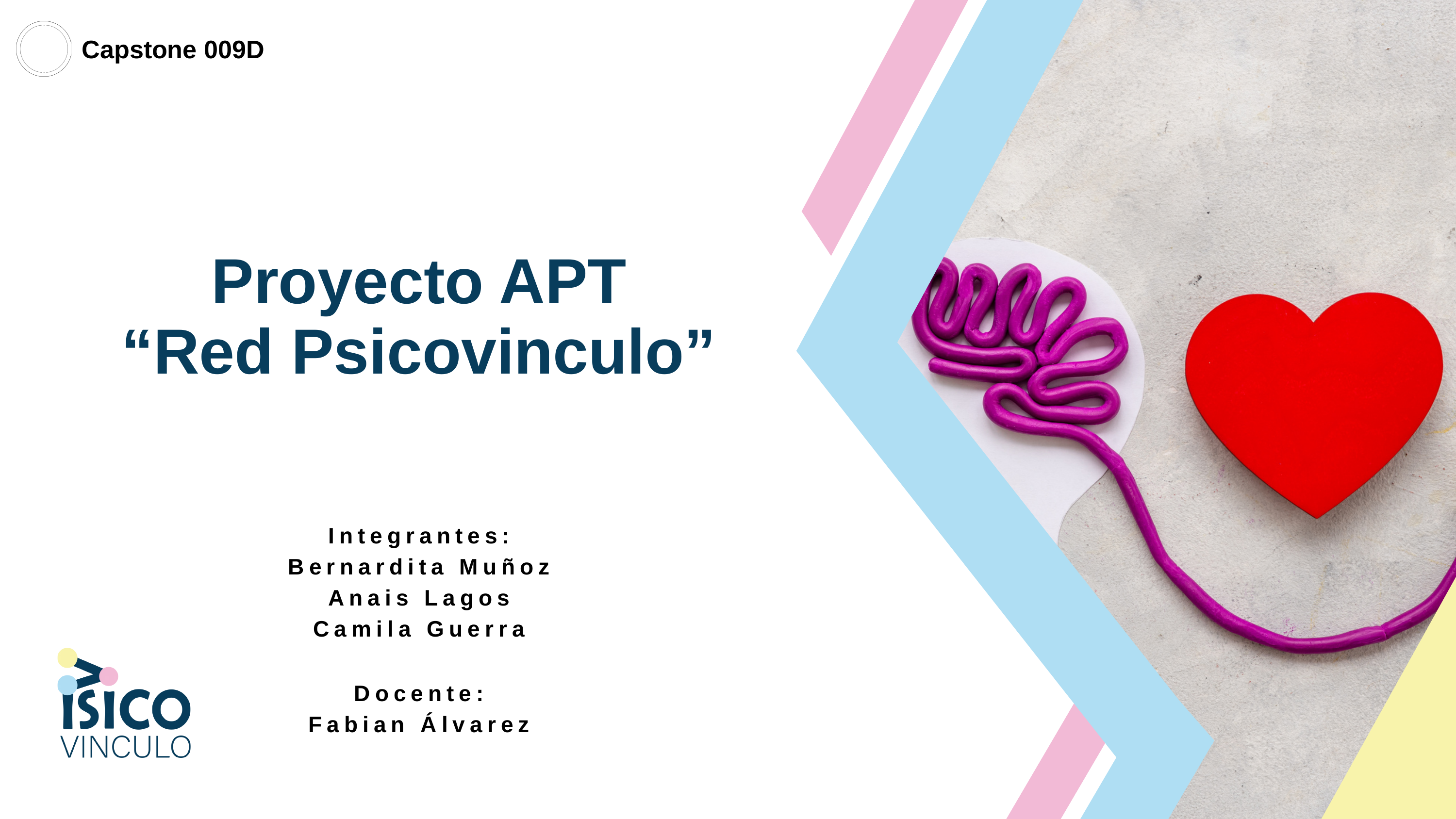

Capstone 009D

Proyecto APT
“Red Psicovinculo”

Integrantes:
Bernardita Muñoz
Anais Lagos
Camila Guerra
Docente:
Fabian Álvarez